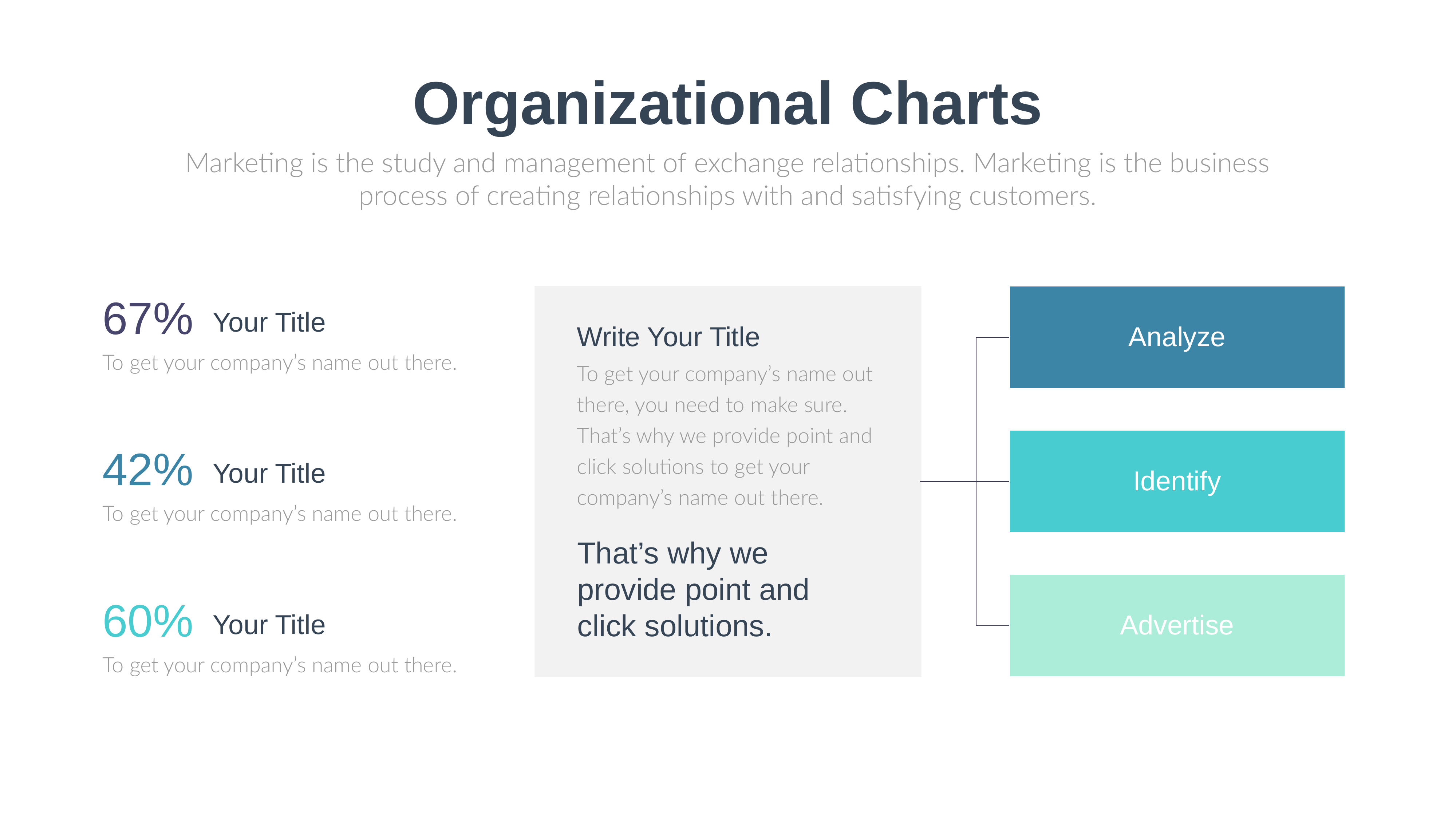

Organizational Charts
Marketing is the study and management of exchange relationships. Marketing is the business process of creating relationships with and satisfying customers.
67%
Your Title
To get your company’s name out there.

Analyze
Identify
Advertise

Write Your Title
To get your company’s name out there, you need to make sure. That’s why we provide point and click solutions to get your company’s name out there.
That’s why we provide point and click solutions.
42%
Your Title
To get your company’s name out there.
60%
Your Title
To get your company’s name out there.